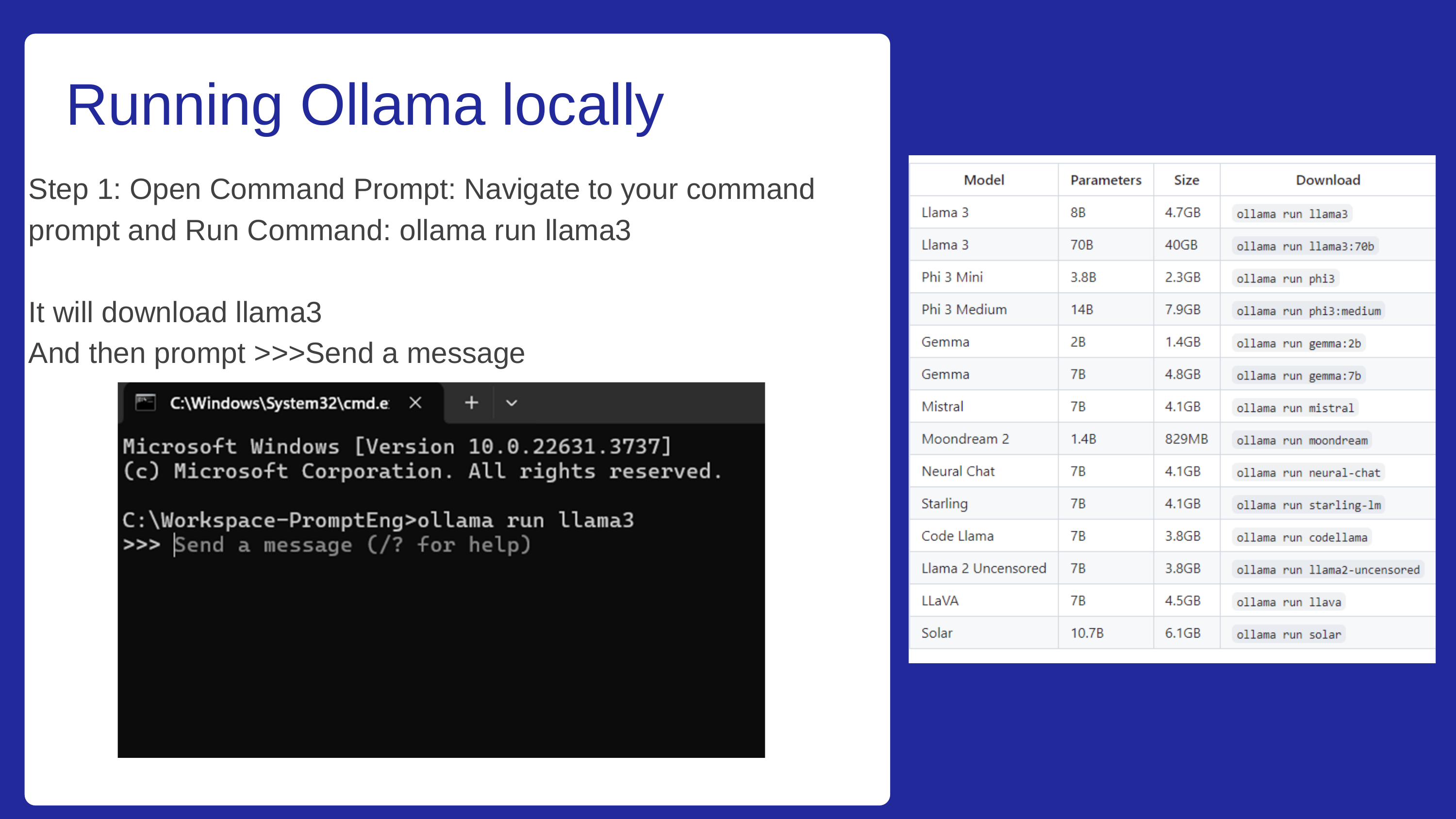

Step 1: Open Command Prompt: Navigate to your command prompt and Run Command: ollama run llama3

It will download llama3
And then prompt >>>Send a message

Running Ollama locally